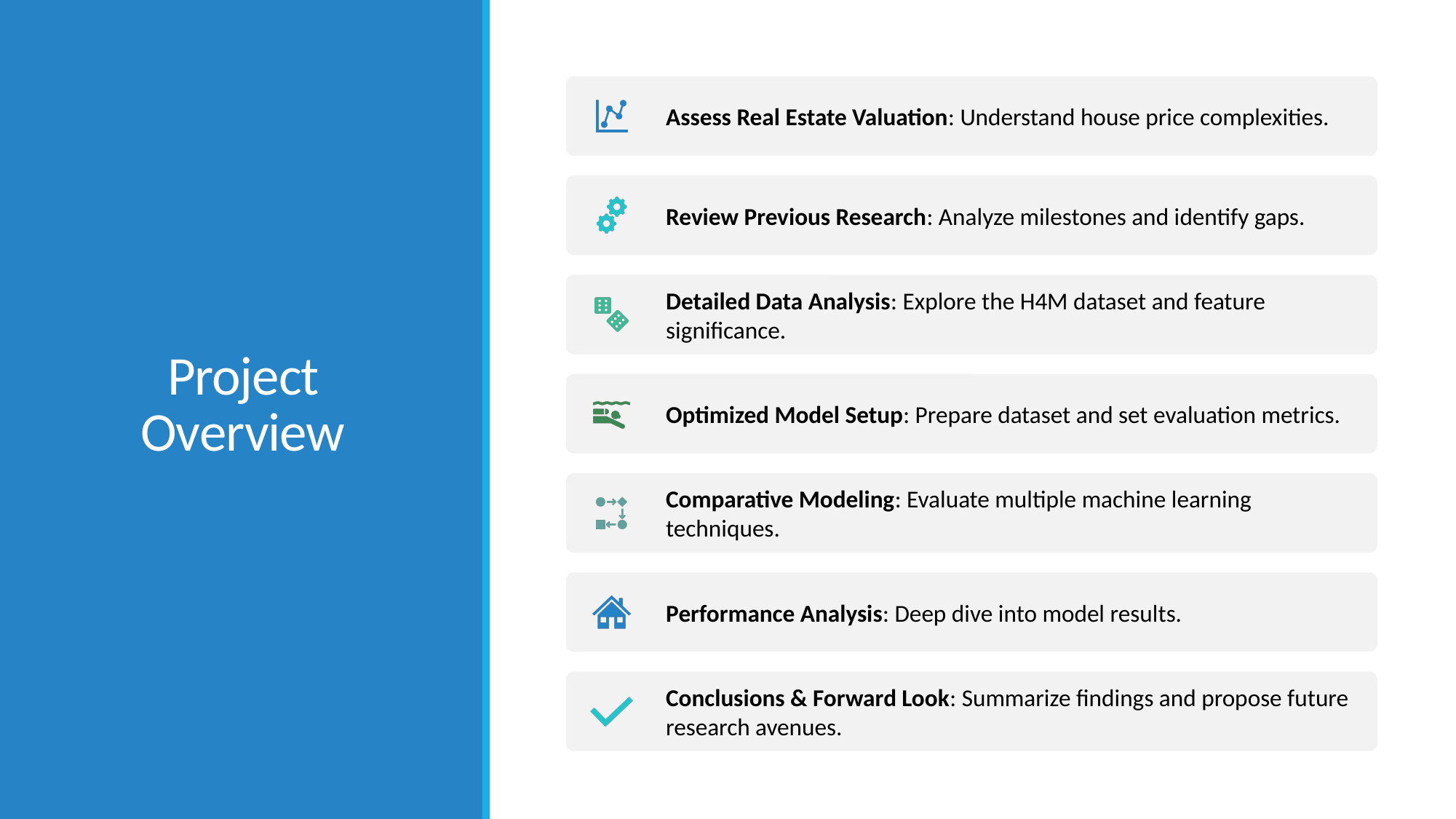

# Project Overview
Assess Real Estate Valuation: Understand house price complexities.
Review Previous Research: Analyze milestones and identify gaps.
Detailed Data Analysis: Explore the H4M dataset and feature significance.
Optimized Model Setup: Prepare dataset and set evaluation metrics.
Comparative Modeling: Evaluate multiple machine learning techniques.
Performance Analysis: Deep dive into model results.
Conclusions & Forward Look: Summarize findings and propose future research avenues.